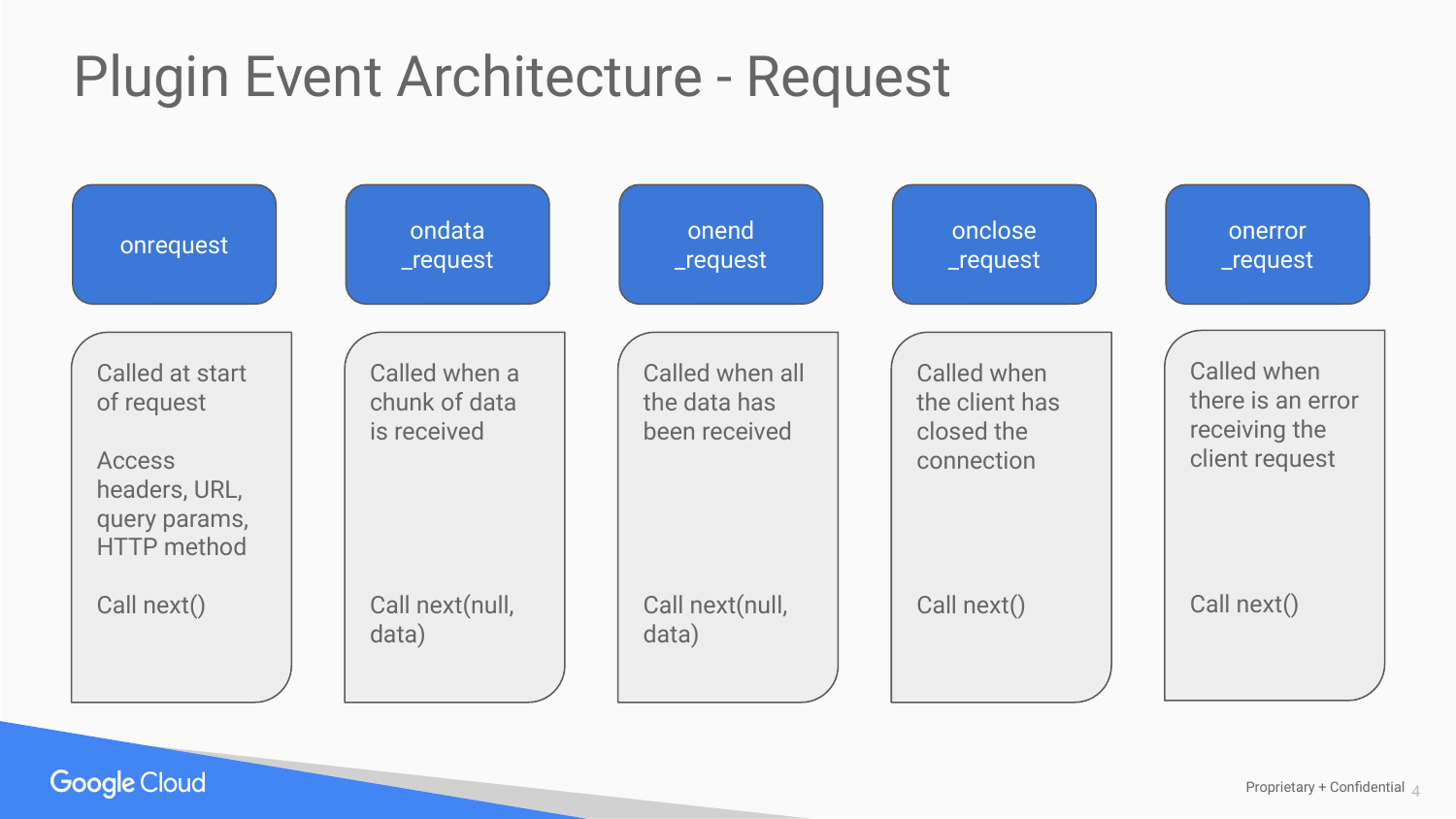

Plugin Event Architecture - Request

onrequest
ondata
_request
onend
_request
onclose
_request
onerror
_request

Called when there is an error receiving the client request

Call next()

Called at start of request

Access headers, URL, query params, HTTP method

Call next()
Called when a chunk of data is received

Call next(null, data)
Called when all the data has been received

Call next(null, data)
Called when the client has closed the connection

Call next()
4